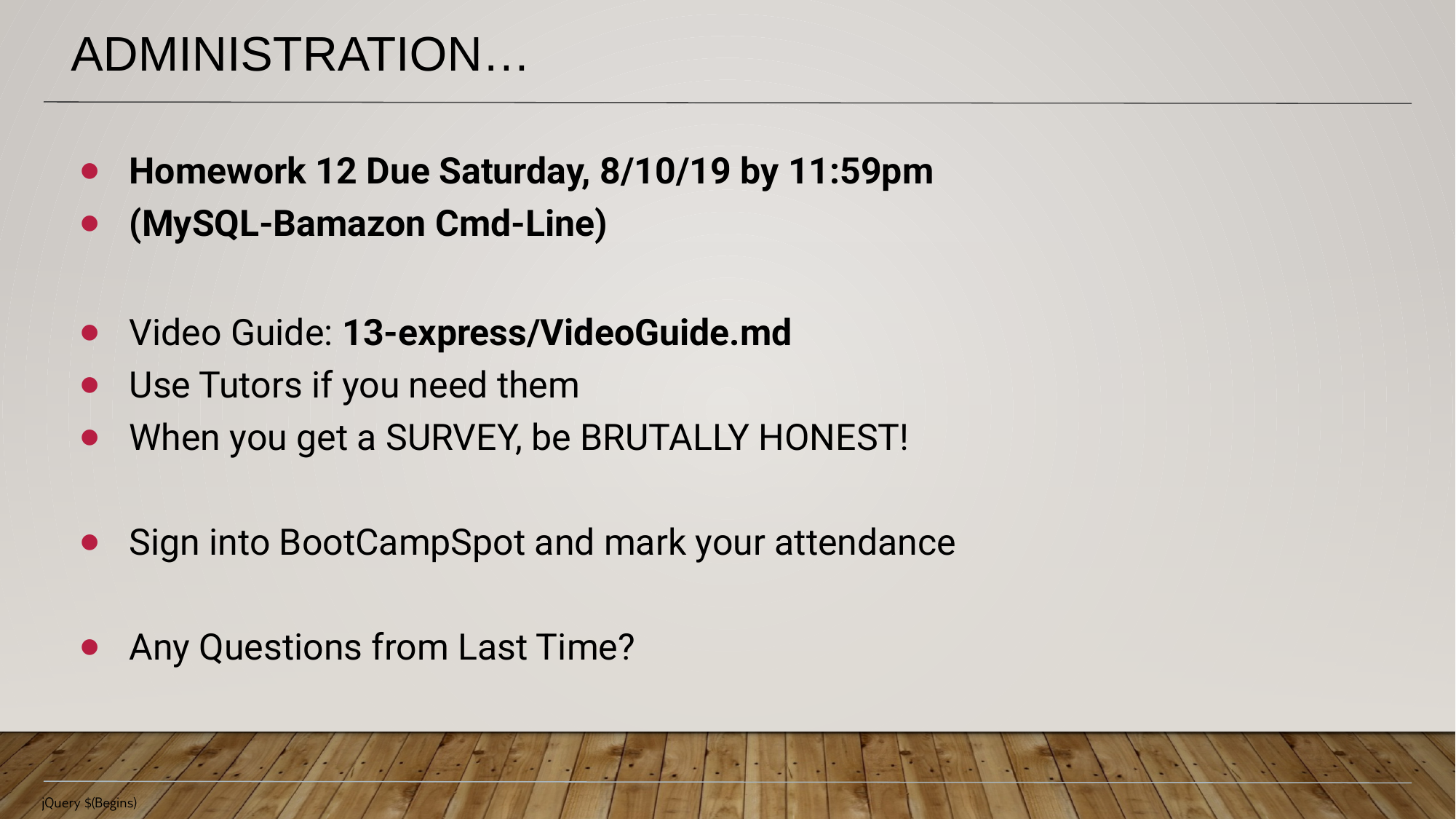

# Administration…

Homework 12 Due Saturday, 8/10/19 by 11:59pm
(MySQL-Bamazon Cmd-Line)

Video Guide: 13-express/VideoGuide.md
Use Tutors if you need them
When you get a SURVEY, be BRUTALLY HONEST!

Sign into BootCampSpot and mark your attendance

Any Questions from Last Time?
jQuery $(Begins)